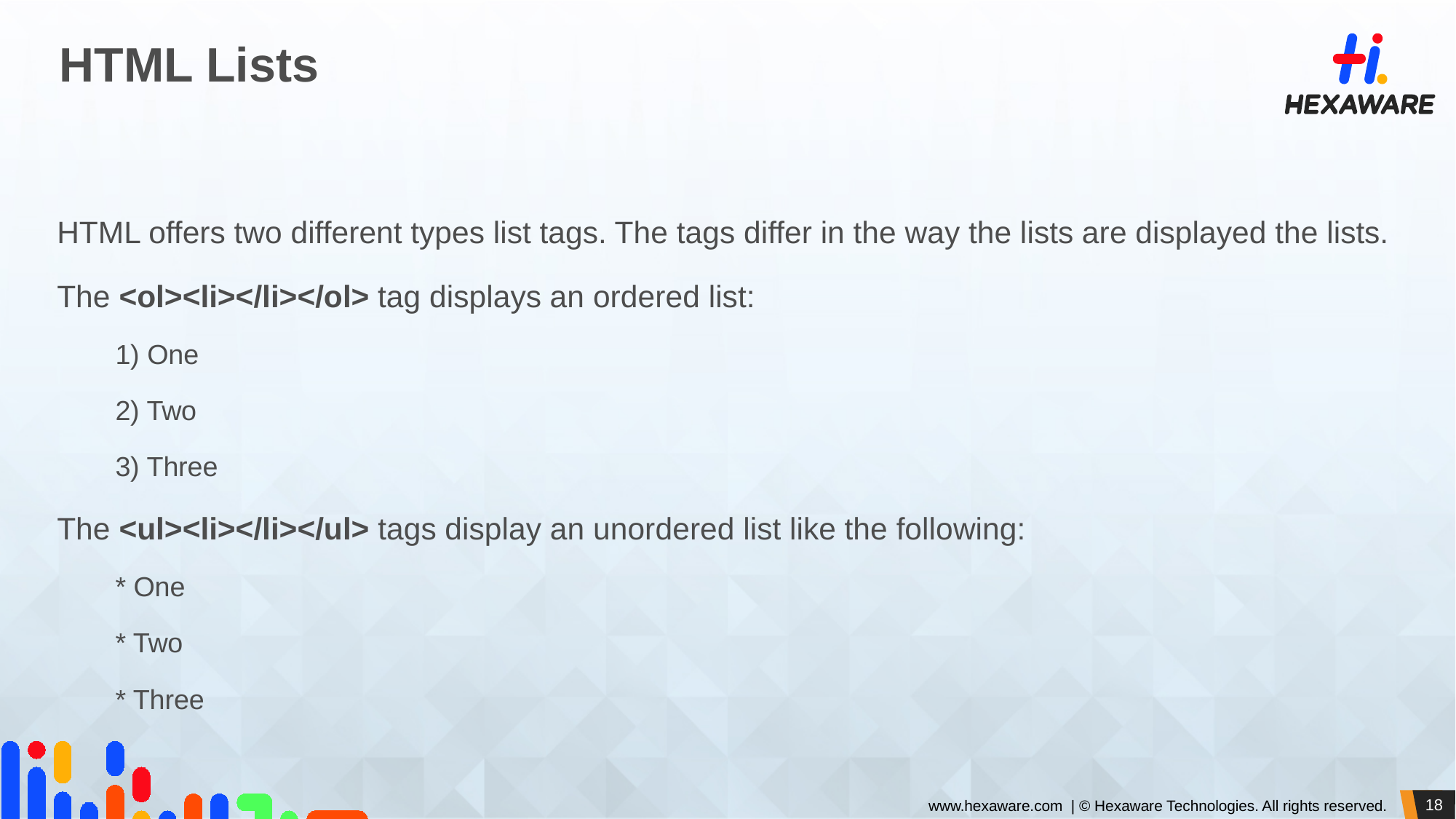

# HTML Lists
HTML offers two different types list tags. The tags differ in the way the lists are displayed the lists.
The <ol><li></li></ol> tag displays an ordered list:
1) One
2) Two
3) Three
The <ul><li></li></ul> tags display an unordered list like the following:
* One
* Two
* Three